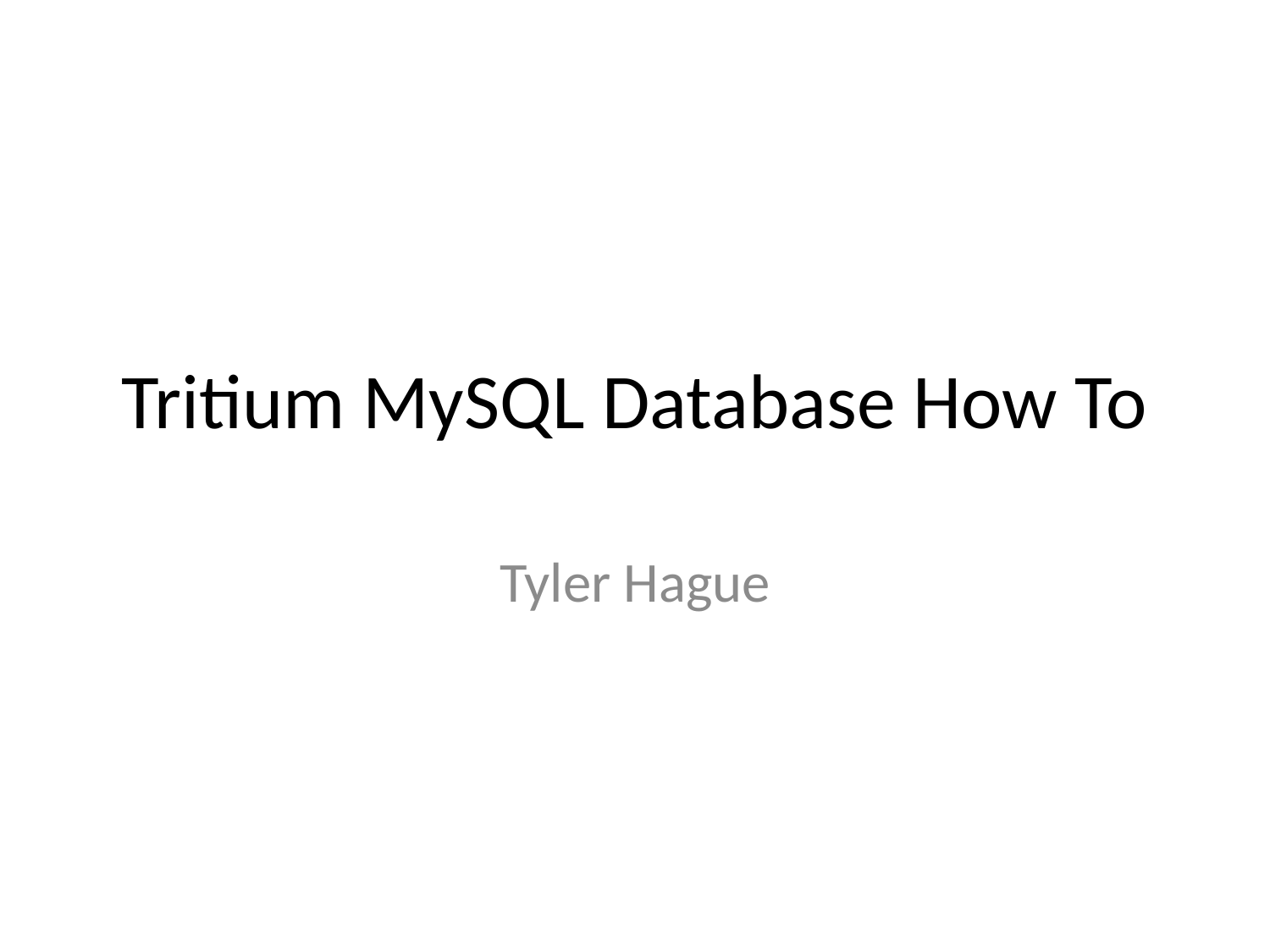

# Tritium MySQL Database How To
Tyler Hague